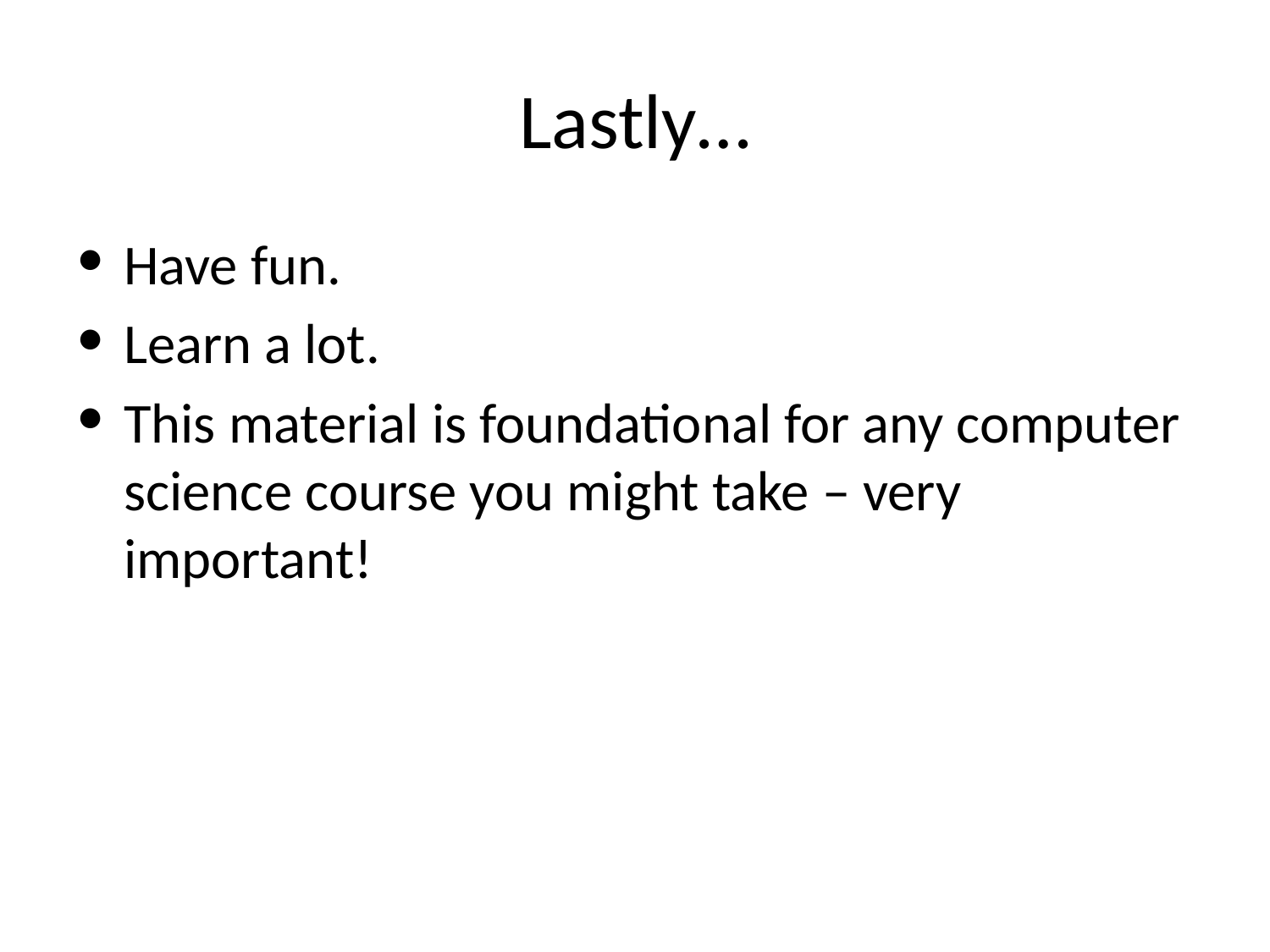

# Lastly…
Have fun.
Learn a lot.
This material is foundational for any computer science course you might take – very important!